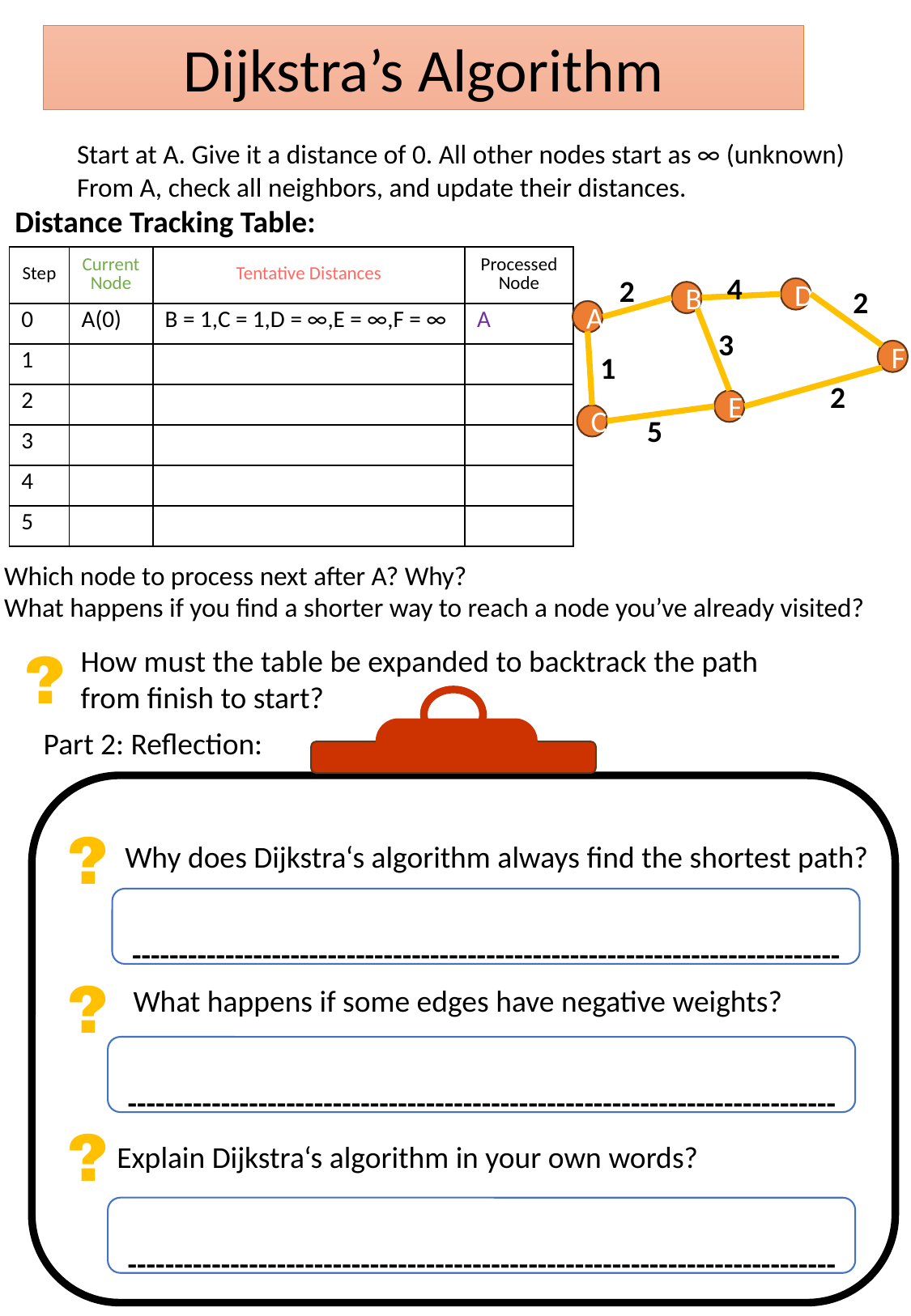

Dijkstra’s Algorithm
Start at A. Give it a distance of 0. All other nodes start as ∞ (unknown)
From A, check all neighbors, and update their distances.
Distance Tracking Table:
| Step | Current Node | Tentative Distances | Processed Node |
| --- | --- | --- | --- |
| 0 | A(0) | B = 1,C = 1,D = ∞,E = ∞,F = ∞ | A |
| 1 |  |  |  |
| 2 |  |  |  |
| 3 |  |  |  |
| 4 |  |  |  |
| 5 |  |  |  |
4
2
2
D
B
A
3
F
1
2
E
C
5
Which node to process next after A? Why?
What happens if you find a shorter way to reach a node you’ve already visited?
?
How must the table be expanded to backtrack the path from finish to start?

Part 2: Reflection:

?
Why does Dijkstra‘s algorithm always find the shortest path?
----------------------------------------------------------------------------
?
What happens if some edges have negative weights?
----------------------------------------------------------------------------
?
Explain Dijkstra‘s algorithm in your own words?
----------------------------------------------------------------------------